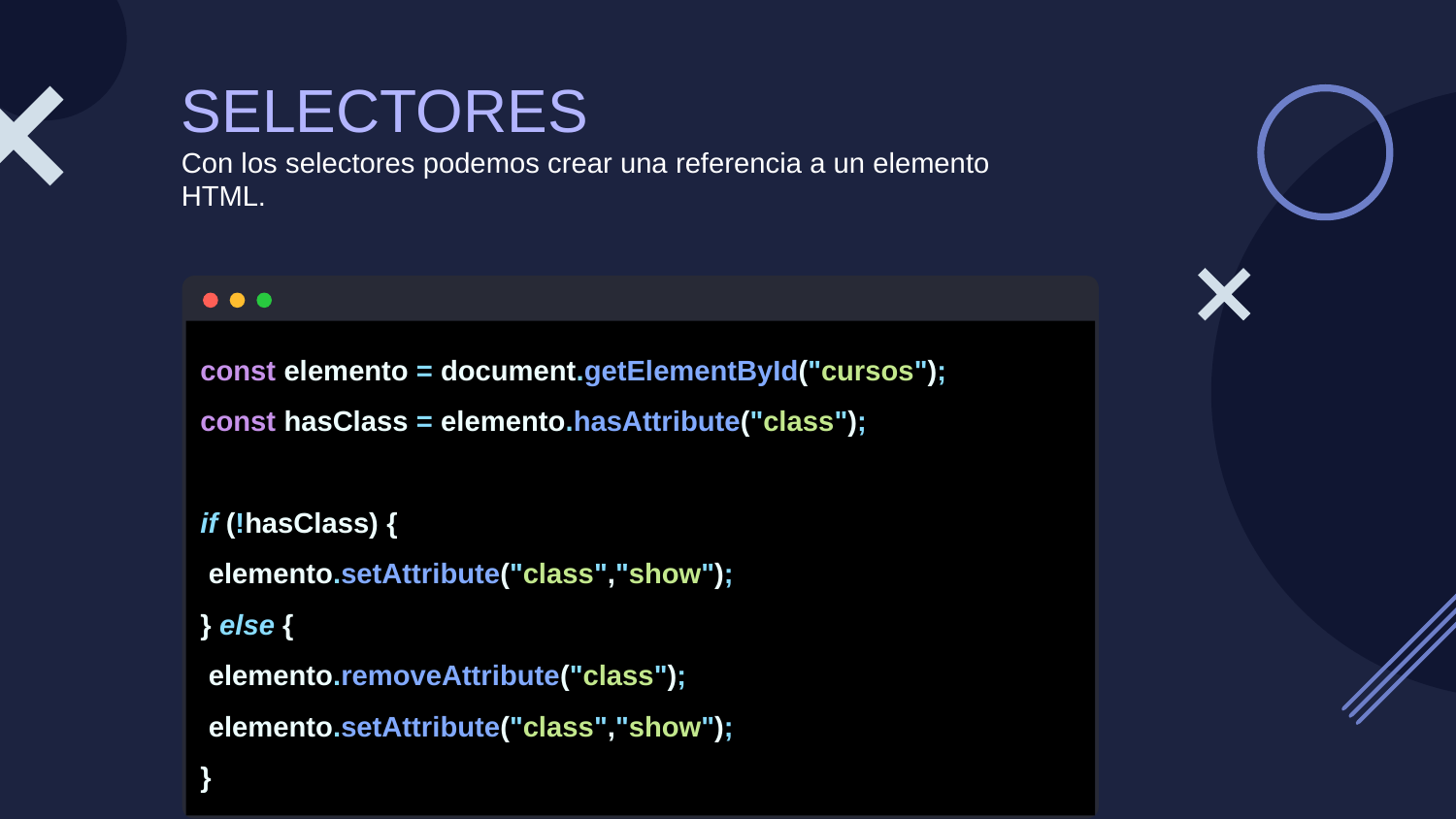

# SELECTORES Con los selectores podemos crear una referencia a un elemento HTML.

const elemento = document.getElementById("cursos");
const hasClass = elemento.hasAttribute("class");

if (!hasClass) {
 elemento.setAttribute("class","show");
} else {
 elemento.removeAttribute("class");
 elemento.setAttribute("class","show");
}